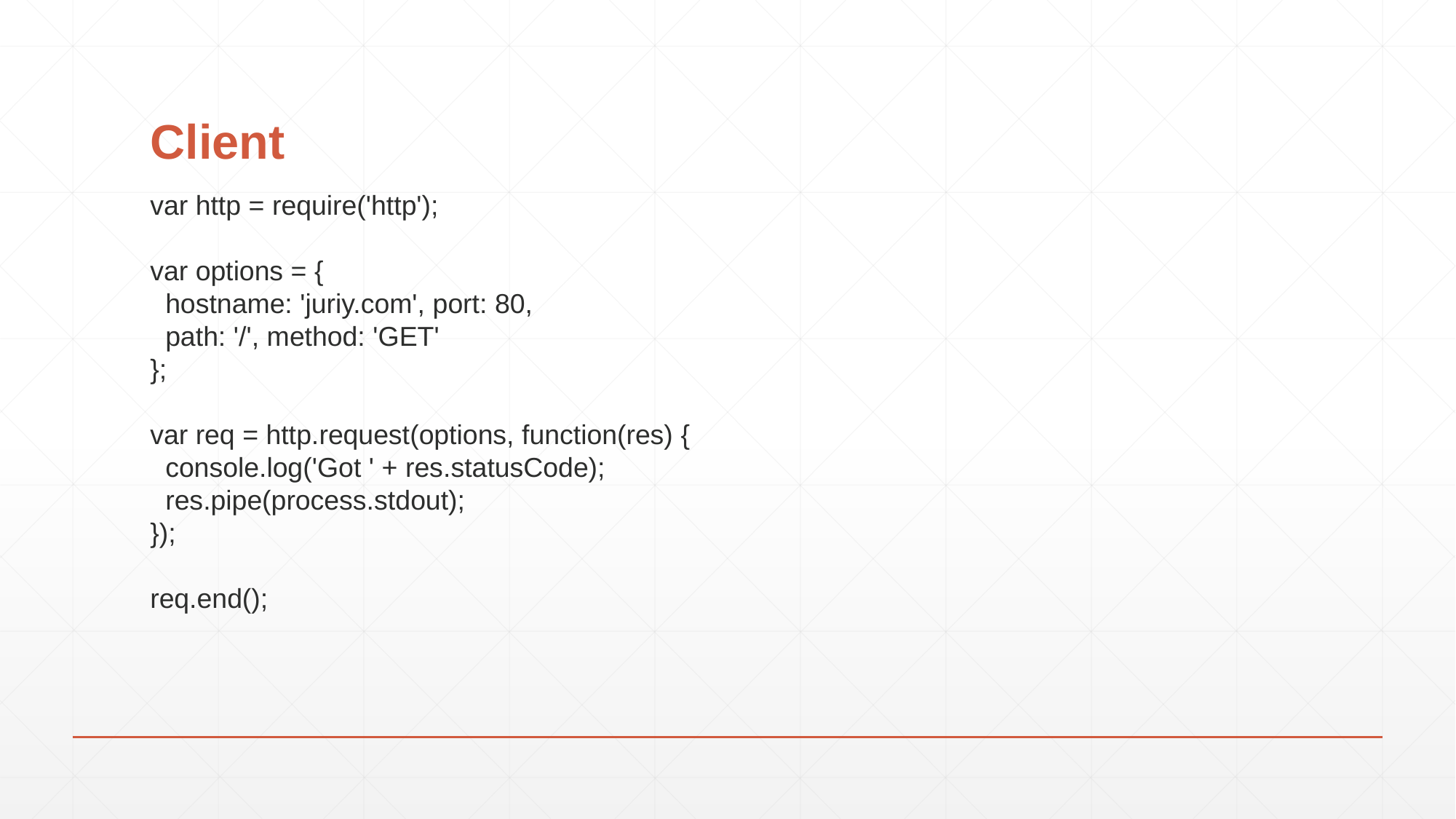

# Client

var http = require('http');

var options = {
  hostname: 'juriy.com', port: 80,
  path: '/', method: 'GET'
};

var req = http.request(options, function(res) {
  console.log('Got ' + res.statusCode);
  res.pipe(process.stdout);
});

req.end();